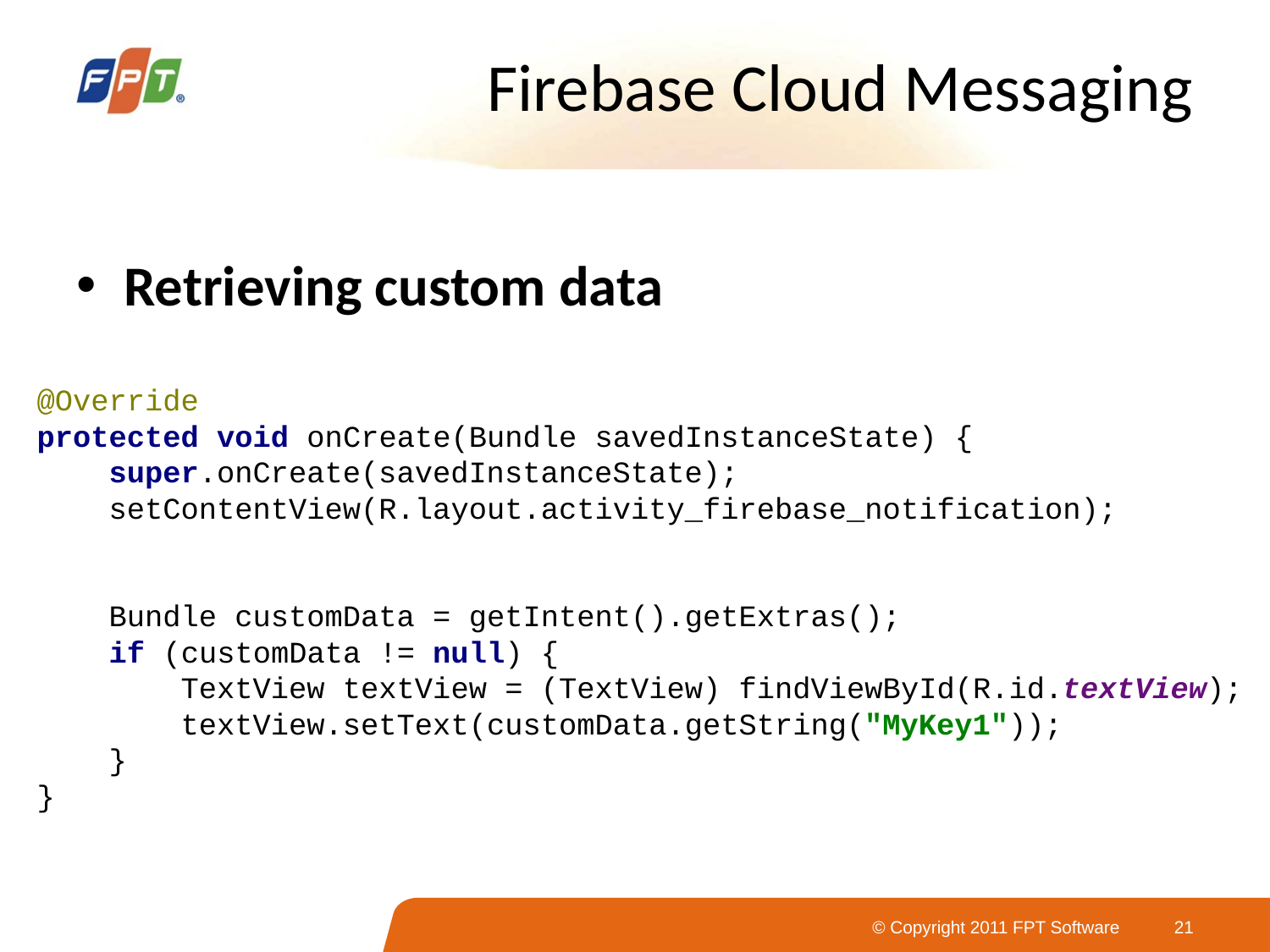

# Firebase Cloud Messaging
Retrieving custom data
@Override
protected void onCreate(Bundle savedInstanceState) {
    super.onCreate(savedInstanceState);
    setContentView(R.layout.activity_firebase_notification);
    Bundle customData = getIntent().getExtras();
    if (customData != null) {
        TextView textView = (TextView) findViewById(R.id.textView);
        textView.setText(customData.getString("MyKey1"));
    }
}